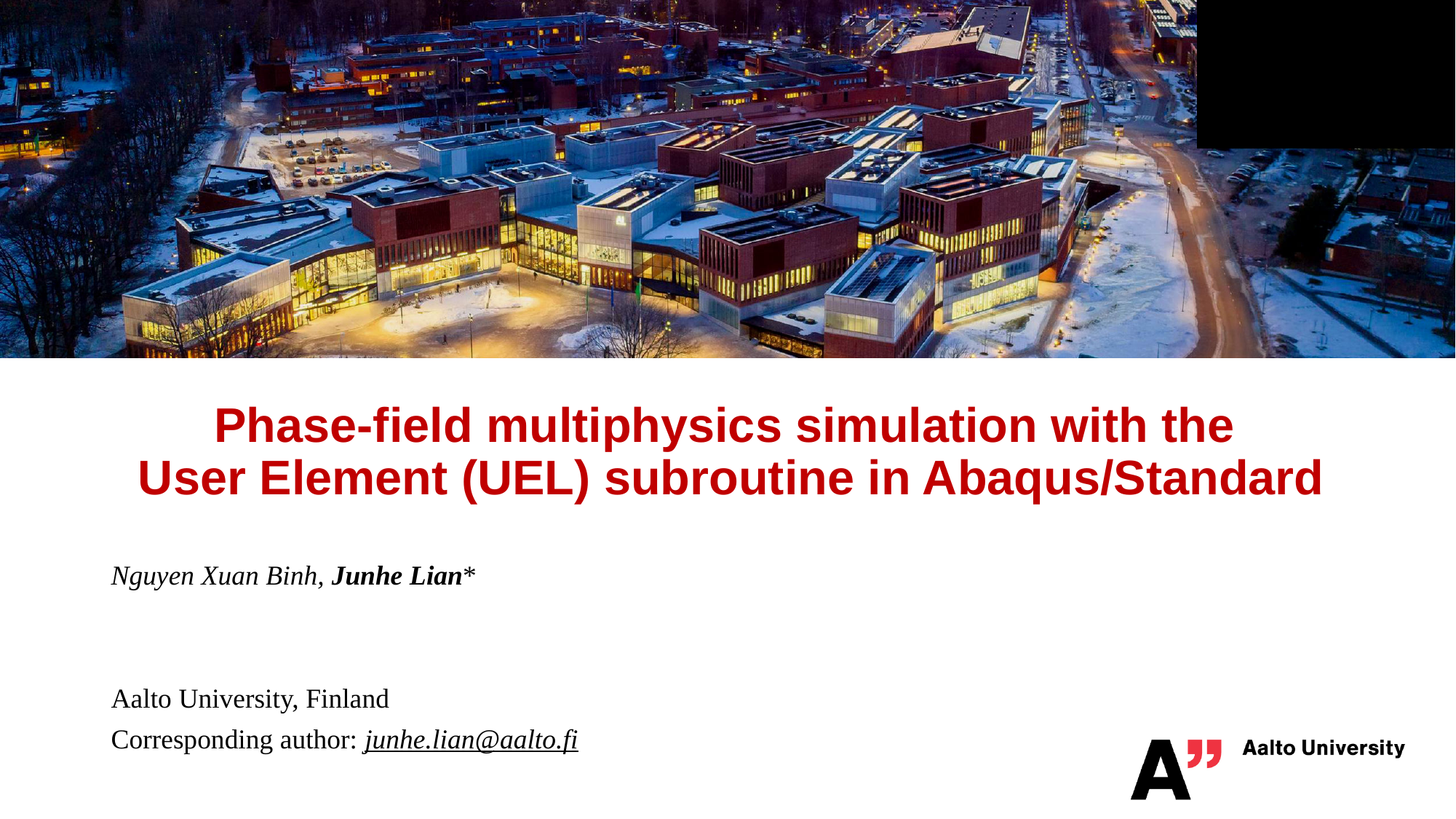

# Phase-field multiphysics simulation with the User Element (UEL) subroutine in Abaqus/Standard
Nguyen Xuan Binh, Junhe Lian*

Aalto University, Finland
Corresponding author: junhe.lian@aalto.fi